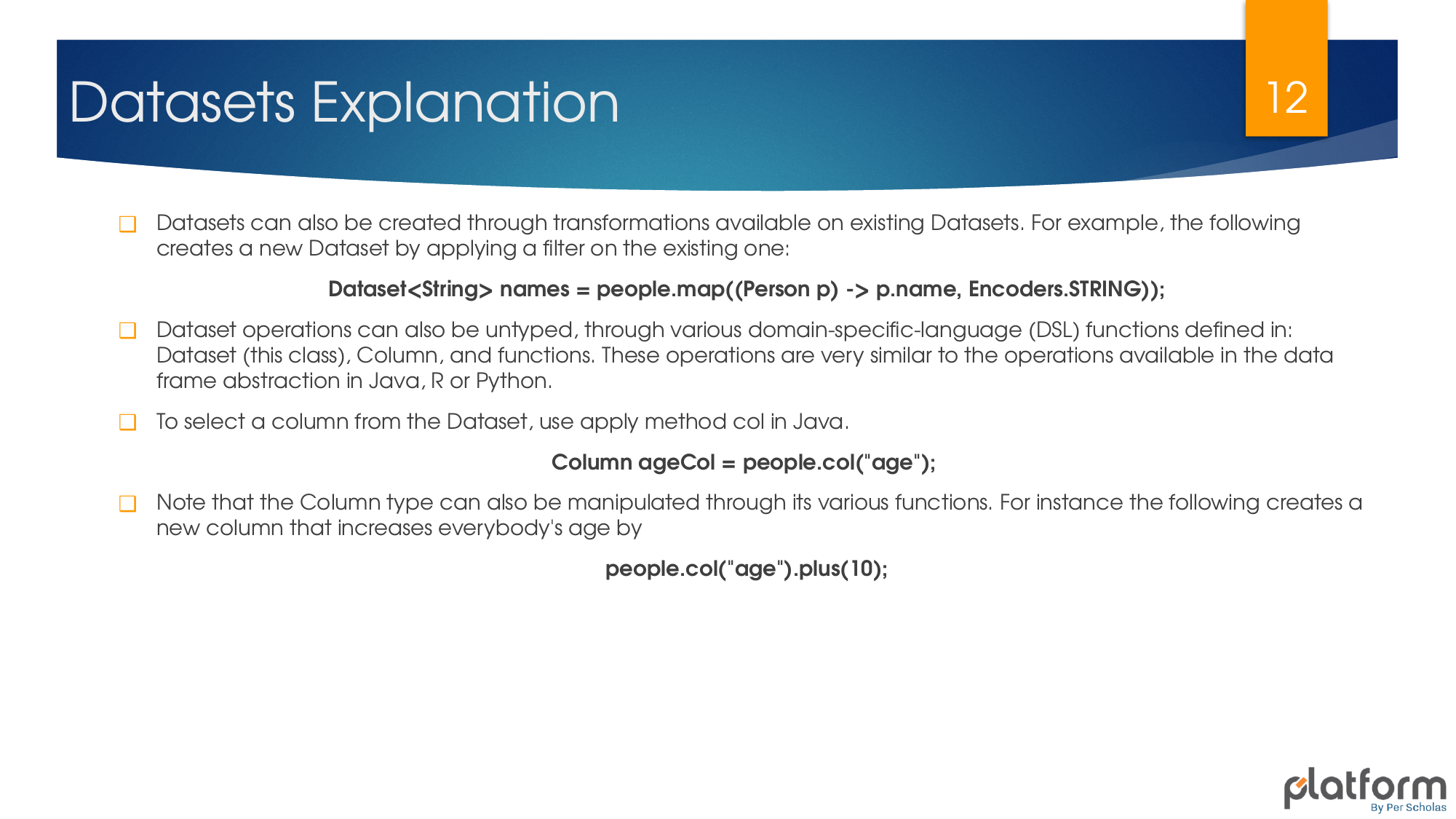

12
# Datasets Explanation
Datasets can also be created through transformations available on existing Datasets. For example, the following creates a new Dataset by applying a filter on the existing one:
Dataset<String> names = people.map((Person p) -> p.name, Encoders.STRING));
Dataset operations can also be untyped, through various domain-specific-language (DSL) functions defined in: Dataset (this class), Column, and functions. These operations are very similar to the operations available in the data frame abstraction in Java, R or Python.
To select a column from the Dataset, use apply method col in Java.
Column ageCol = people.col("age");
Note that the Column type can also be manipulated through its various functions. For instance the following creates a new column that increases everybody's age by
people.col("age").plus(10);